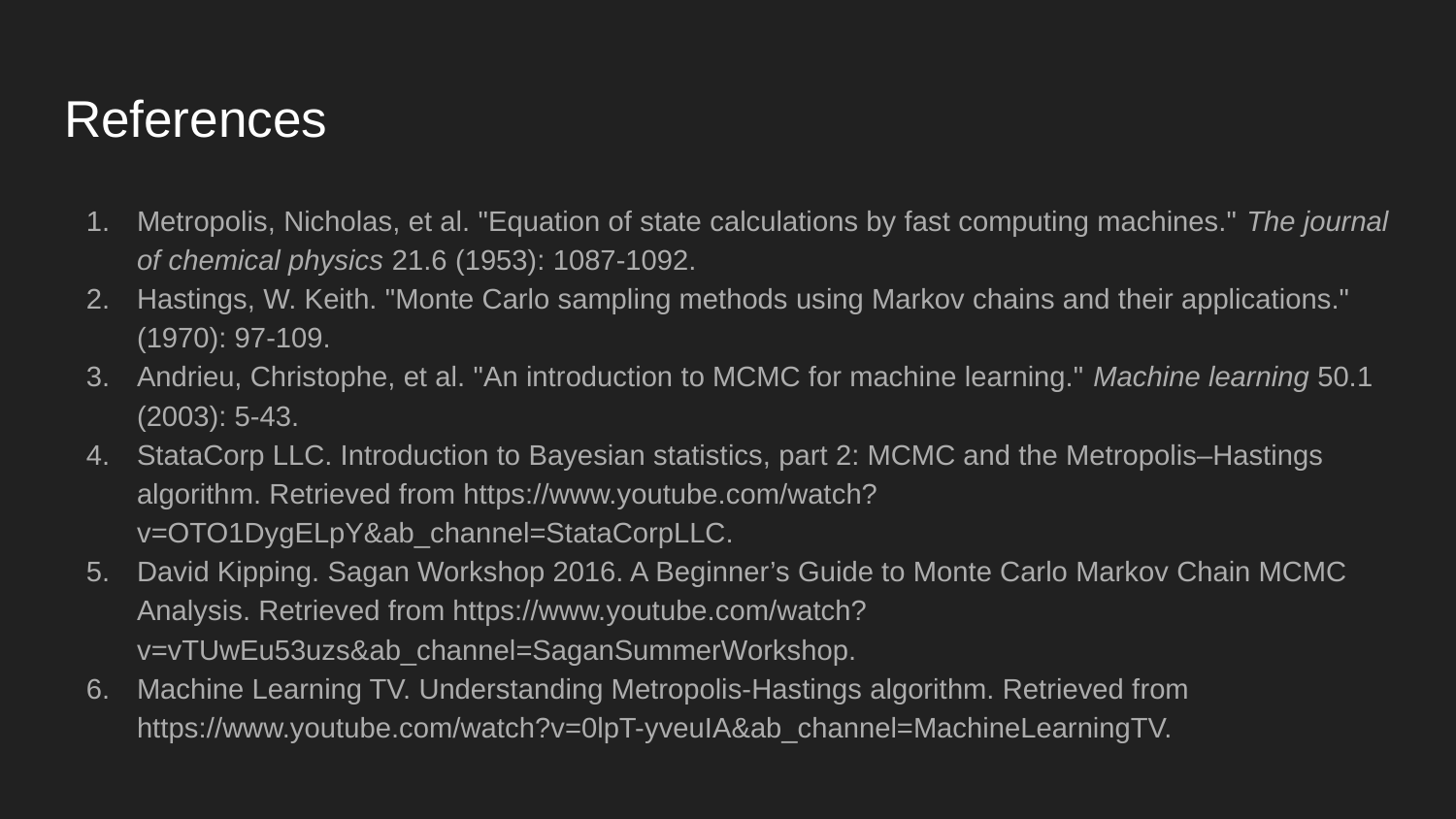

# References
Metropolis, Nicholas, et al. "Equation of state calculations by fast computing machines." The journal of chemical physics 21.6 (1953): 1087-1092.
Hastings, W. Keith. "Monte Carlo sampling methods using Markov chains and their applications." (1970): 97-109.
Andrieu, Christophe, et al. "An introduction to MCMC for machine learning." Machine learning 50.1 (2003): 5-43.
StataCorp LLC. Introduction to Bayesian statistics, part 2: MCMC and the Metropolis–Hastings algorithm. Retrieved from https://www.youtube.com/watch?v=OTO1DygELpY&ab_channel=StataCorpLLC.
David Kipping. Sagan Workshop 2016. A Beginner’s Guide to Monte Carlo Markov Chain MCMC Analysis. Retrieved from https://www.youtube.com/watch?v=vTUwEu53uzs&ab_channel=SaganSummerWorkshop.
Machine Learning TV. Understanding Metropolis-Hastings algorithm. Retrieved from https://www.youtube.com/watch?v=0lpT-yveuIA&ab_channel=MachineLearningTV.